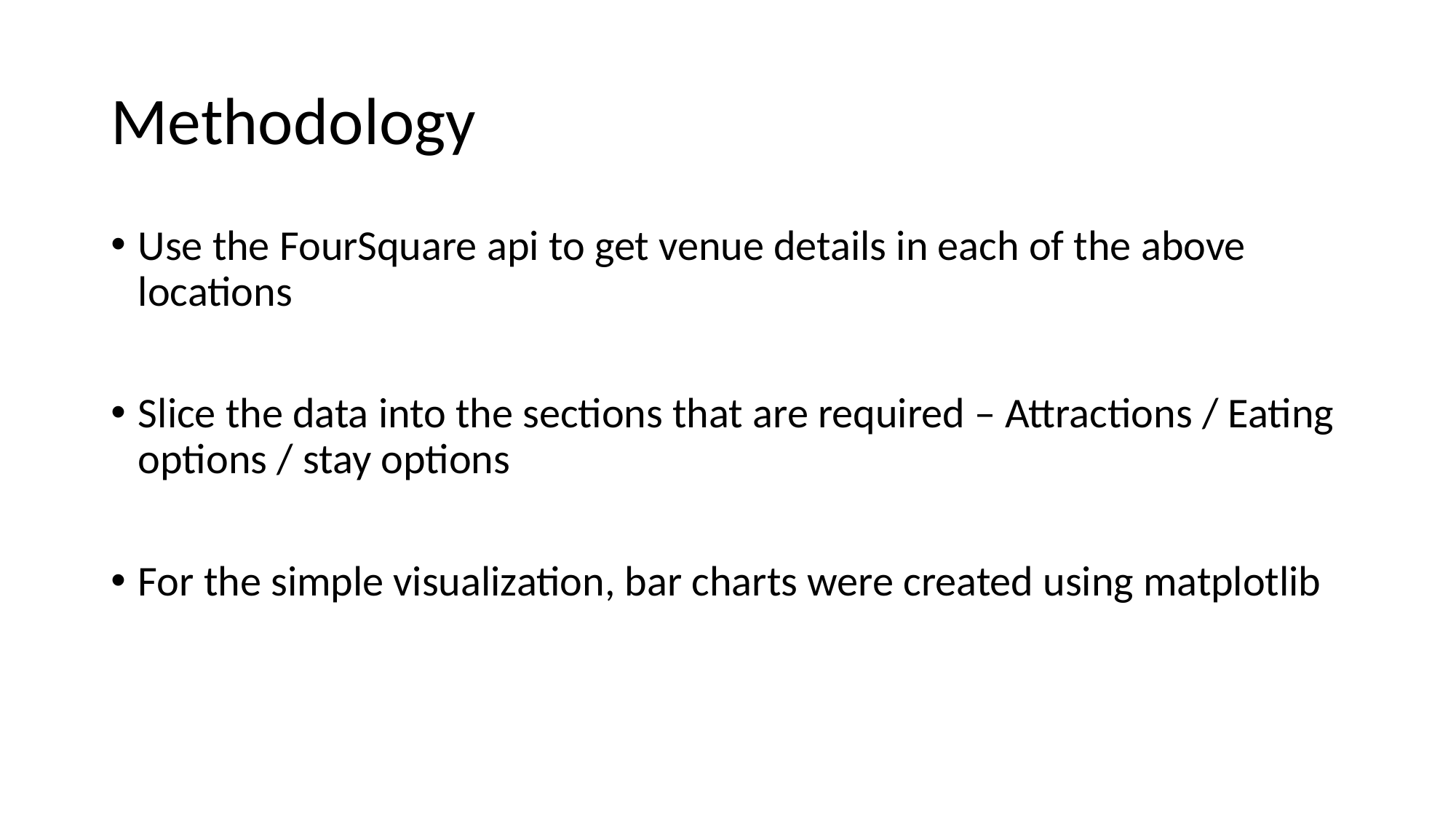

# Methodology
Use the FourSquare api to get venue details in each of the above locations

Slice the data into the sections that are required – Attractions / Eating options / stay options

For the simple visualization, bar charts were created using matplotlib